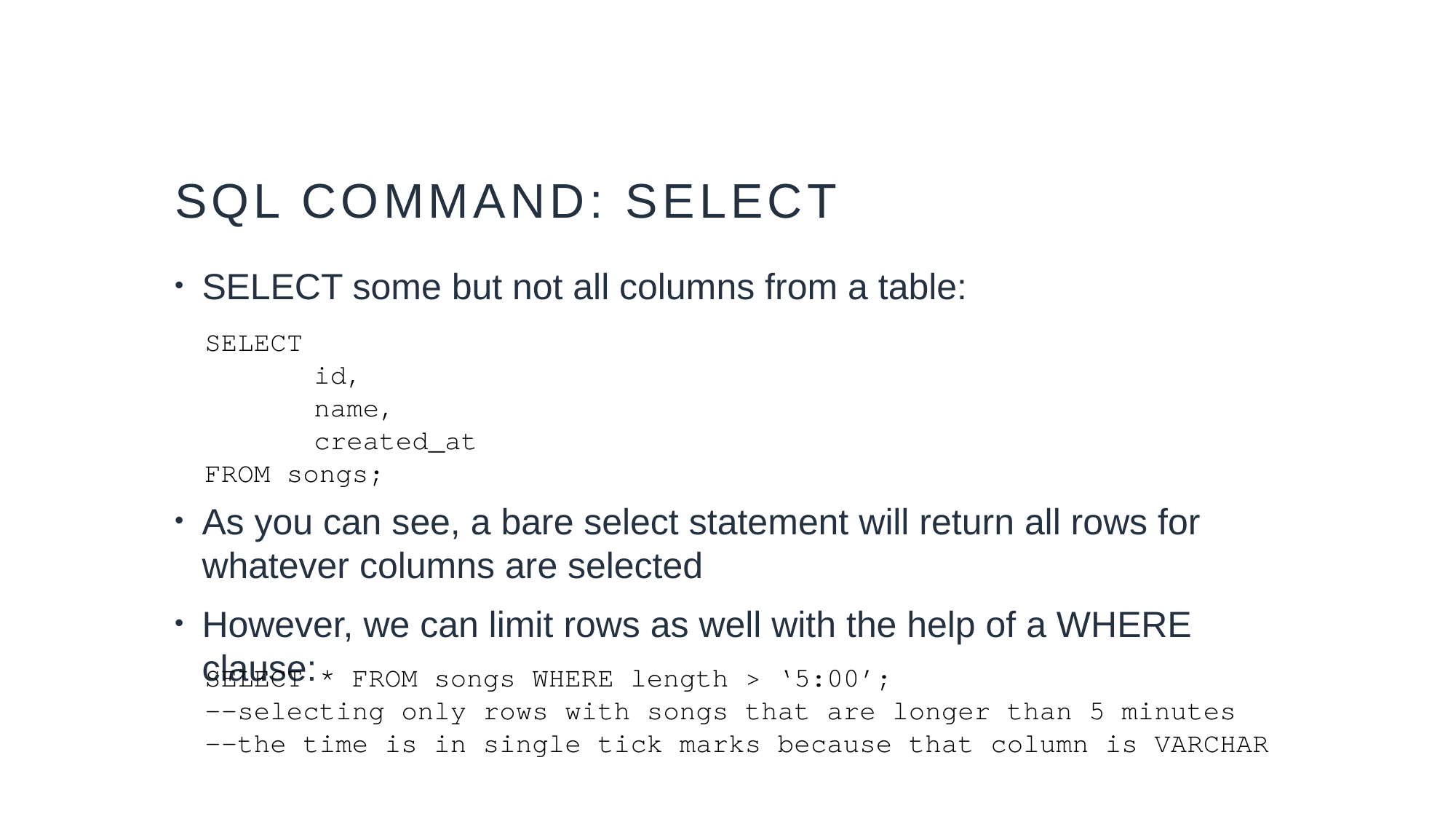

# sql command: SELECT
SELECT some but not all columns from a table:

As you can see, a bare select statement will return all rows for whatever columns are selected
However, we can limit rows as well with the help of a WHERE clause:
SELECT
	id,
	name,
	created_at
FROM songs;
SELECT * FROM songs WHERE length > ‘5:00’;
--selecting only rows with songs that are longer than 5 minutes
--the time is in single tick marks because that column is VARCHAR